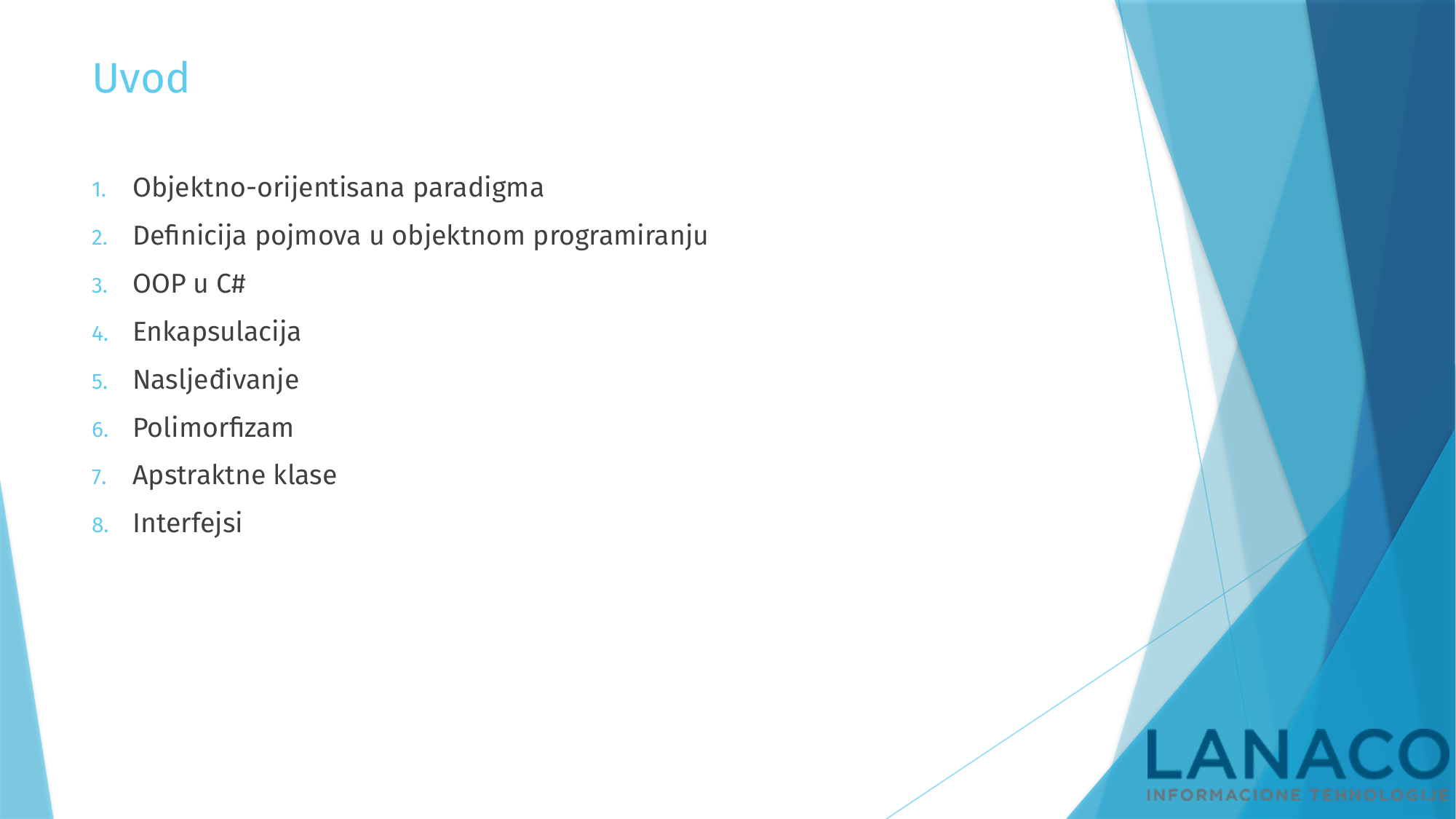

# Uvod
Objektno-orijentisana paradigma
Definicija pojmova u objektnom programiranju
OOP u C#
Enkapsulacija
Nasljeđivanje
Polimorfizam
Apstraktne klase
Interfejsi